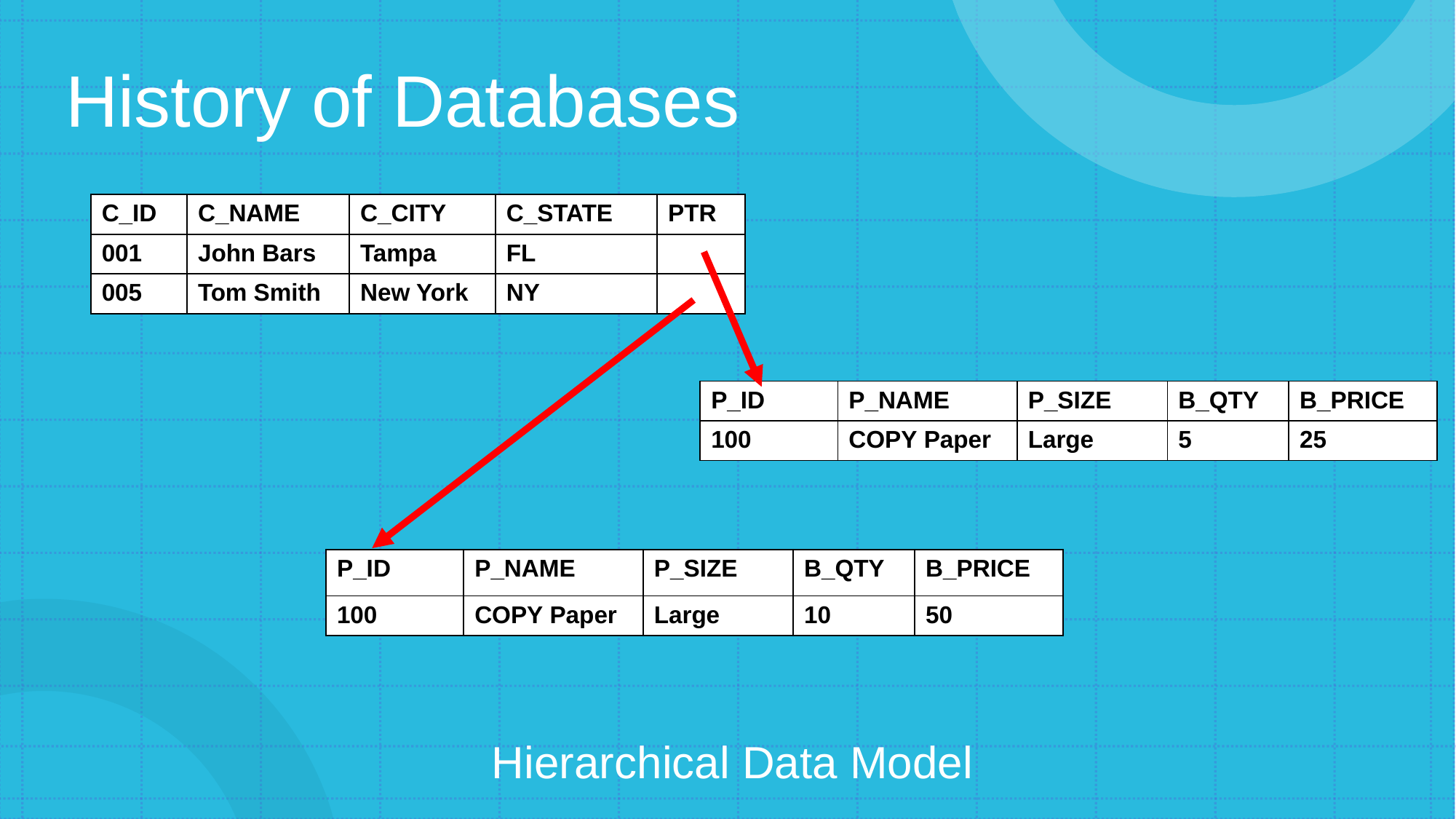

# History of Databases
| C\_ID | C\_NAME | C\_CITY | C\_STATE | PTR |
| --- | --- | --- | --- | --- |
| 001 | John Bars | Tampa | FL |  |
| 005 | Tom Smith | New York | NY |  |
| P\_ID | P\_NAME | P\_SIZE | B\_QTY | B\_PRICE |
| --- | --- | --- | --- | --- |
| 100 | COPY Paper | Large | 5 | 25 |
| P\_ID | P\_NAME | P\_SIZE | B\_QTY | B\_PRICE |
| --- | --- | --- | --- | --- |
| 100 | COPY Paper | Large | 10 | 50 |
 Hierarchical Data Model